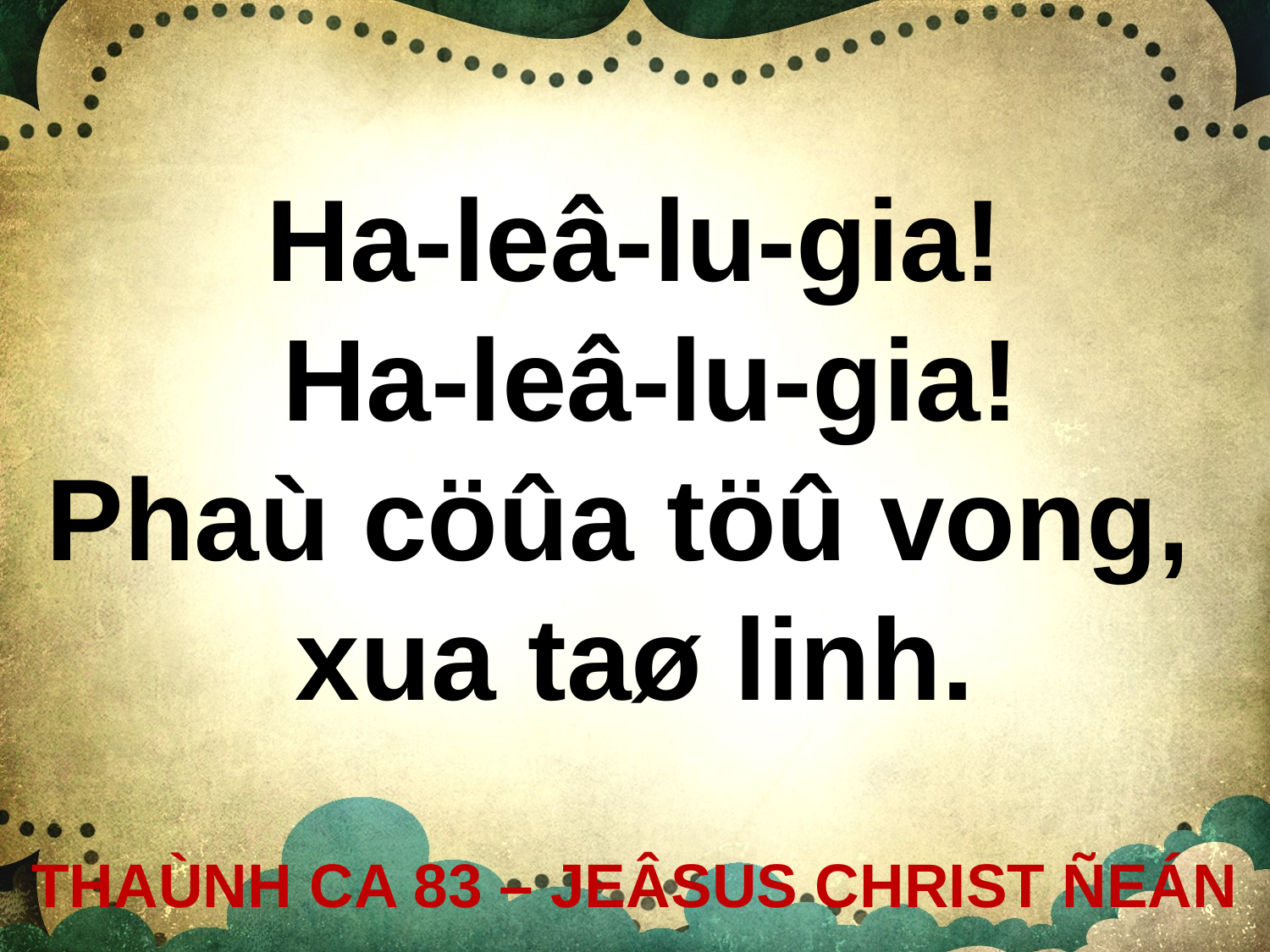

Ha-leâ-lu-gia!
 Ha-leâ-lu-gia!
Phaù cöûa töû vong,
xua taø linh.
THAÙNH CA 83 – JEÂSUS CHRIST ÑEÁN